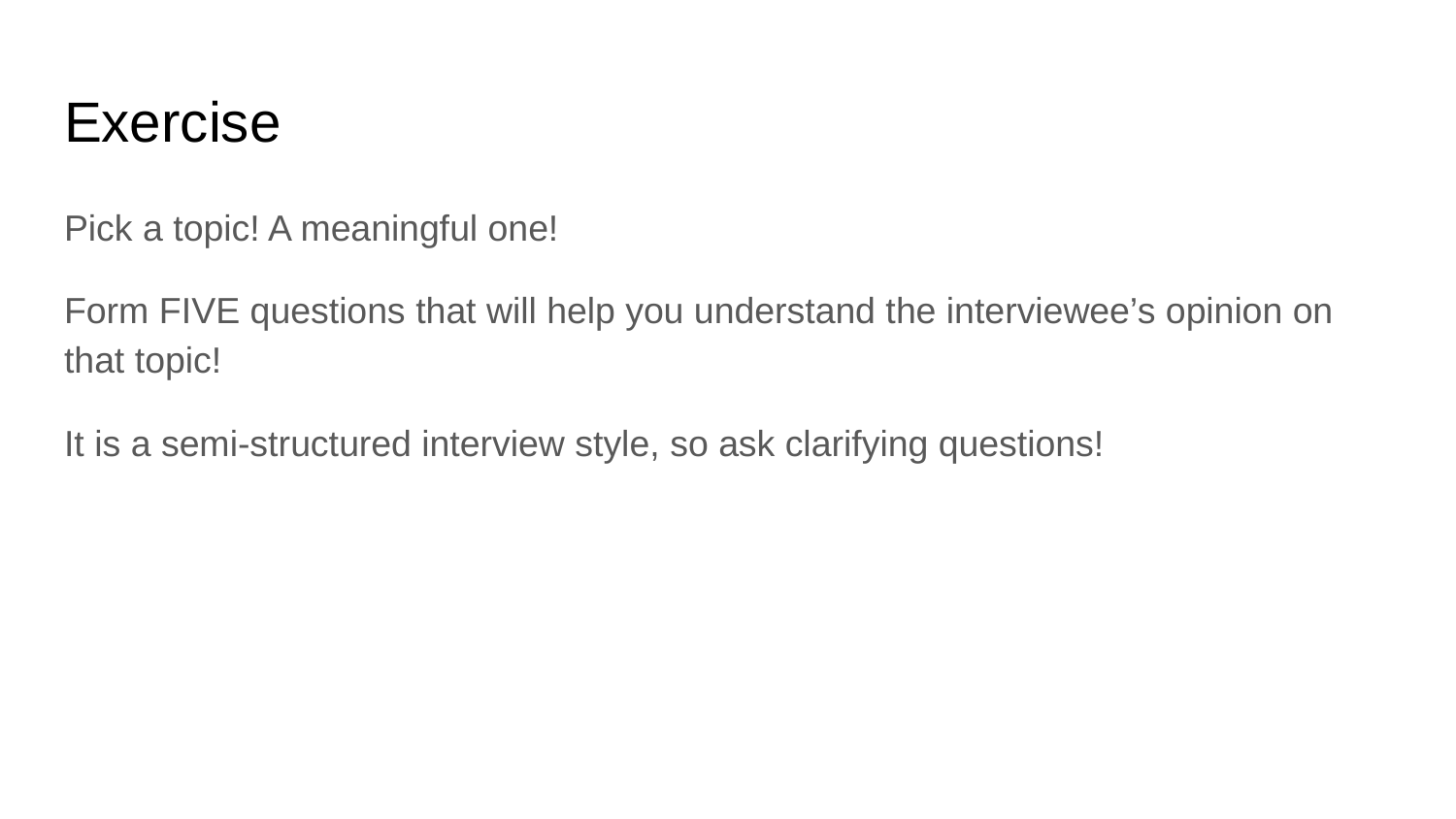

# Exercise
Pick a topic! A meaningful one!
Form FIVE questions that will help you understand the interviewee’s opinion on that topic!
It is a semi-structured interview style, so ask clarifying questions!